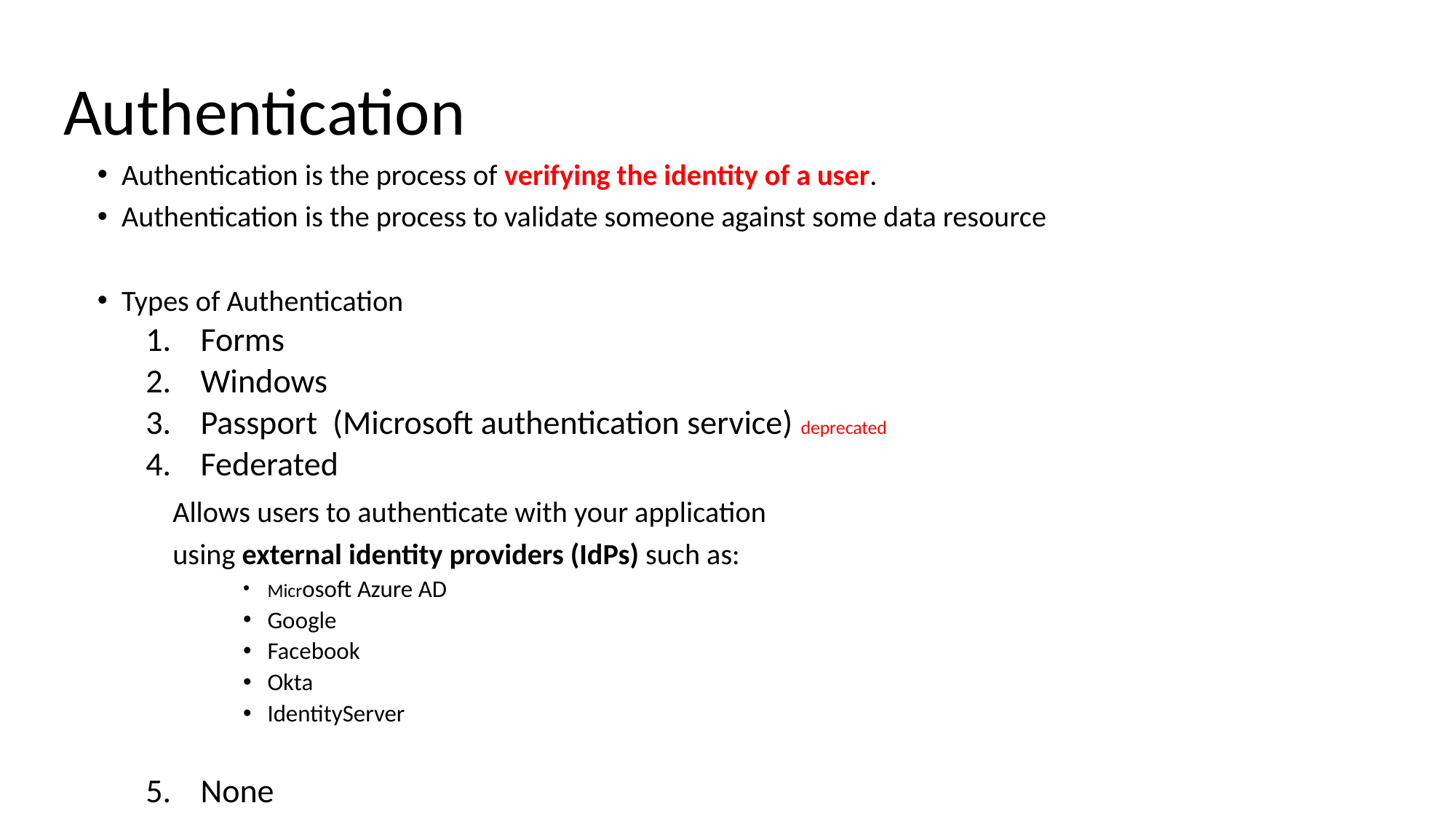

# Authentication
Authentication is the process of verifying the identity of a user.
Authentication is the process to validate someone against some data resource

Types of Authentication
Forms
Windows
Passport  (Microsoft authentication service) deprecated
Federated
	Allows users to authenticate with your application
	using external identity providers (IdPs) such as:
Microsoft Azure AD
Google
Facebook
Okta
IdentityServer

None